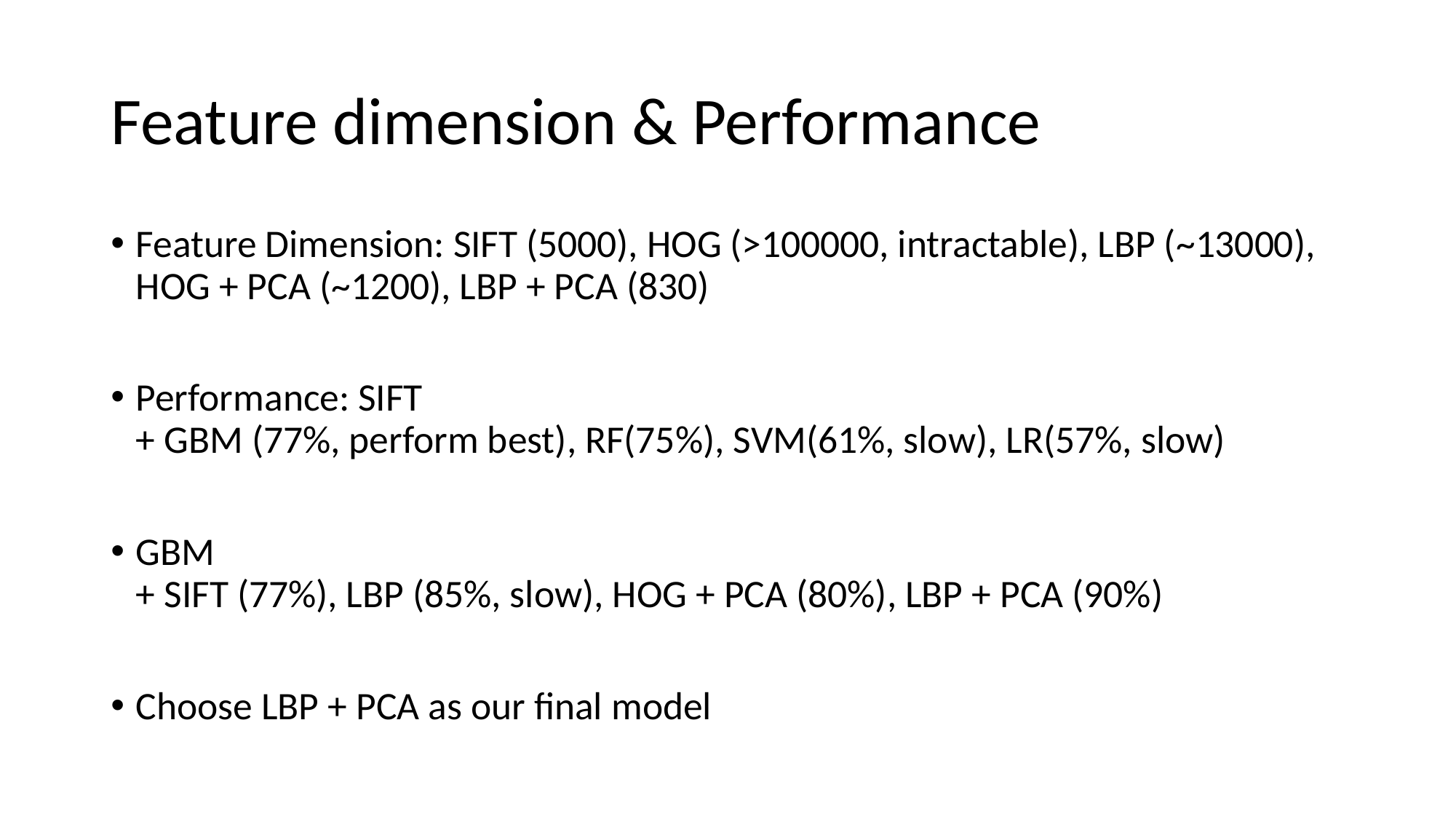

# Feature dimension & Performance
Feature Dimension: SIFT (5000), HOG (>100000, intractable), LBP (~13000), HOG + PCA (~1200), LBP + PCA (830)

Performance: SIFT
+ GBM (77%, perform best), RF(75%), SVM(61%, slow), LR(57%, slow)

GBM
+ SIFT (77%), LBP (85%, slow), HOG + PCA (80%), LBP + PCA (90%)

Choose LBP + PCA as our final model